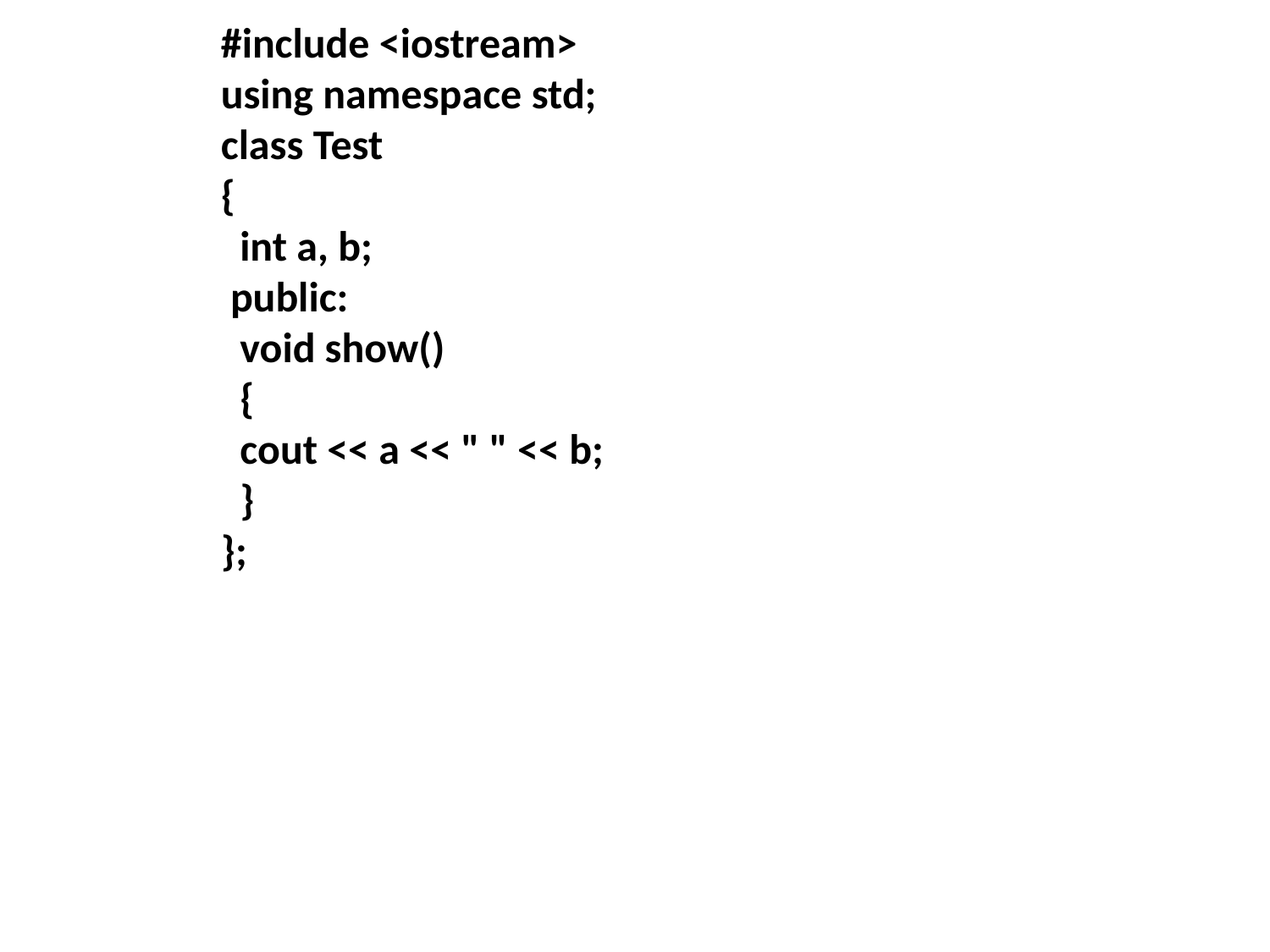

#include <iostream>
using namespace std;
class Test
{
  int a, b;
 public:
  void show()
  {
  cout << a << " " << b;
  }
};